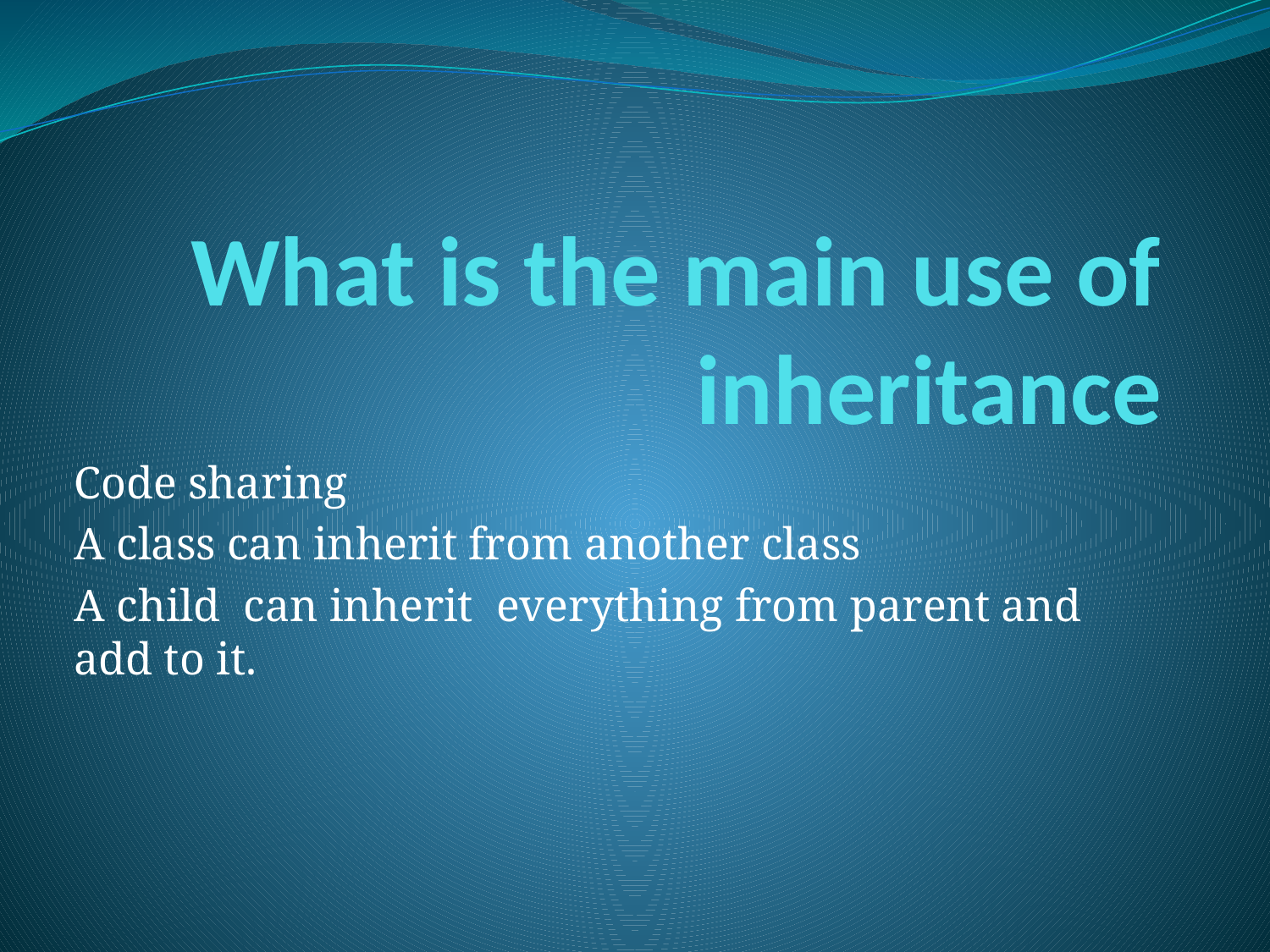

# What is the main use of inheritance
Code sharing
A class can inherit from another class
A child  can inherit  everything from parent and add to it.